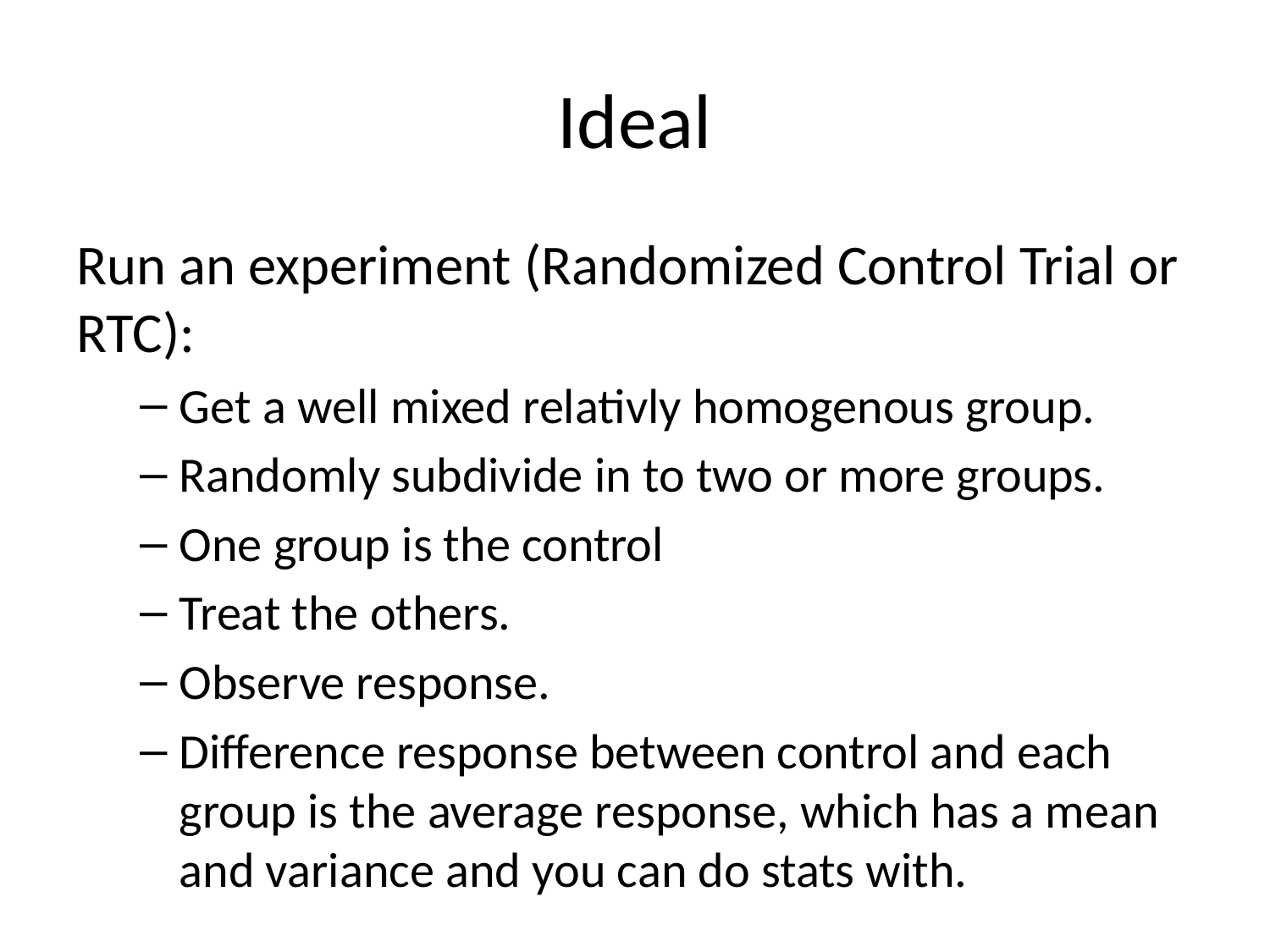

# Ideal
Run an experiment (Randomized Control Trial or RTC):
Get a well mixed relativly homogenous group.
Randomly subdivide in to two or more groups.
One group is the control
Treat the others.
Observe response.
Difference response between control and each group is the average response, which has a mean and variance and you can do stats with.